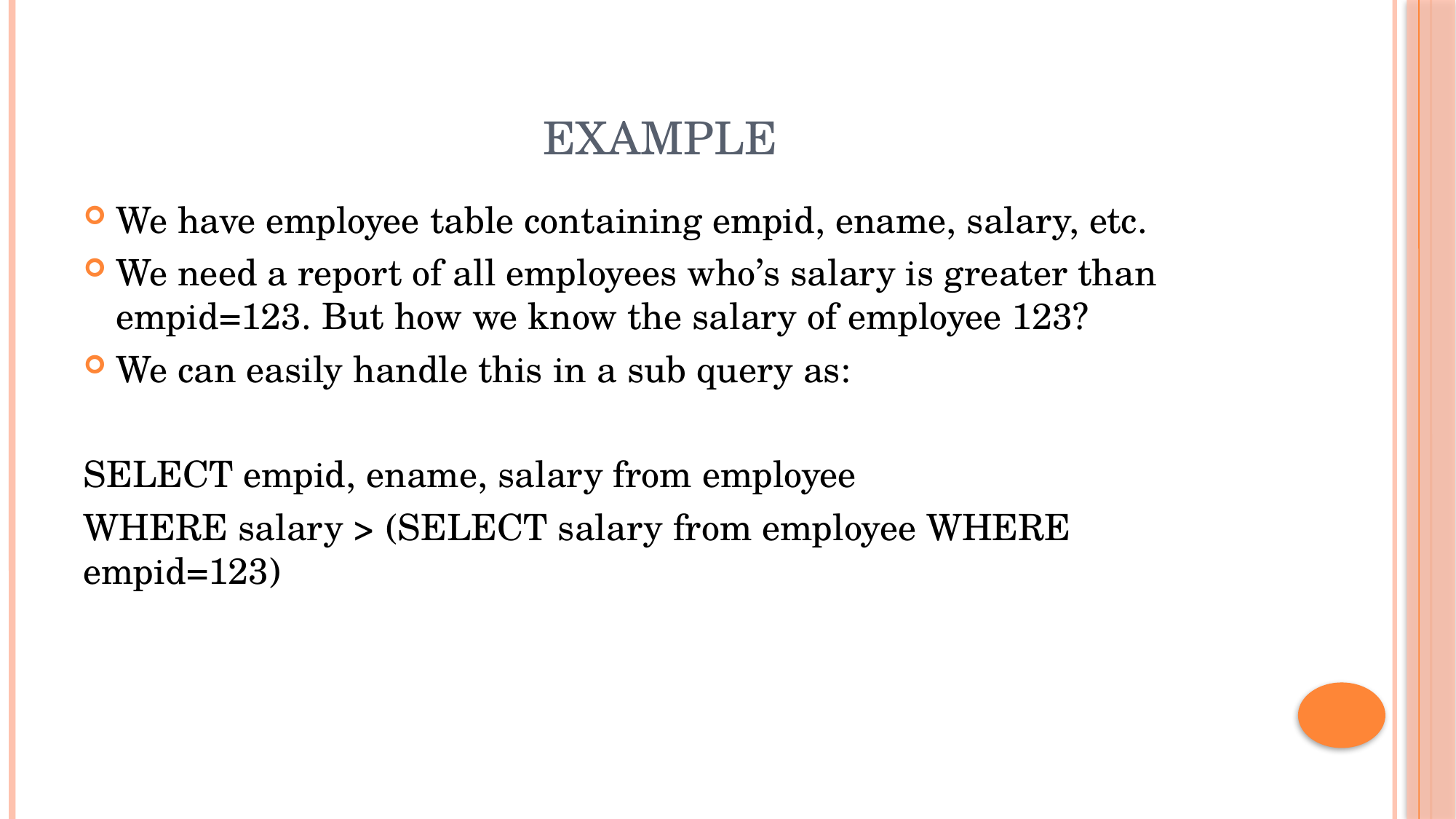

# Example
We have employee table containing empid, ename, salary, etc.
We need a report of all employees who’s salary is greater than empid=123. But how we know the salary of employee 123?
We can easily handle this in a sub query as:

SELECT empid, ename, salary from employee
WHERE salary > (SELECT salary from employee WHERE empid=123)